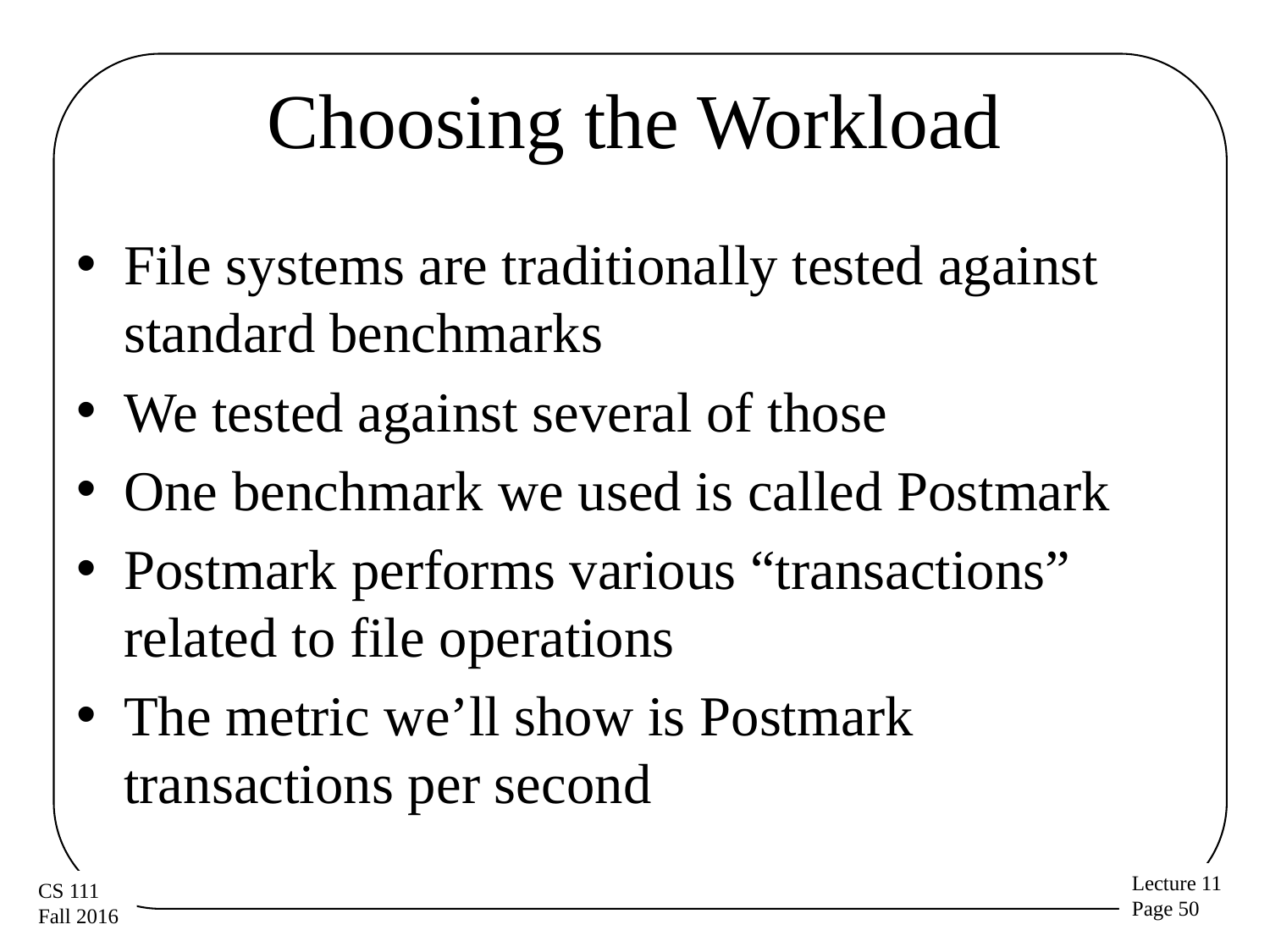

# Choosing the Workload
File systems are traditionally tested against standard benchmarks
We tested against several of those
One benchmark we used is called Postmark
Postmark performs various “transactions” related to file operations
The metric we’ll show is Postmark transactions per second